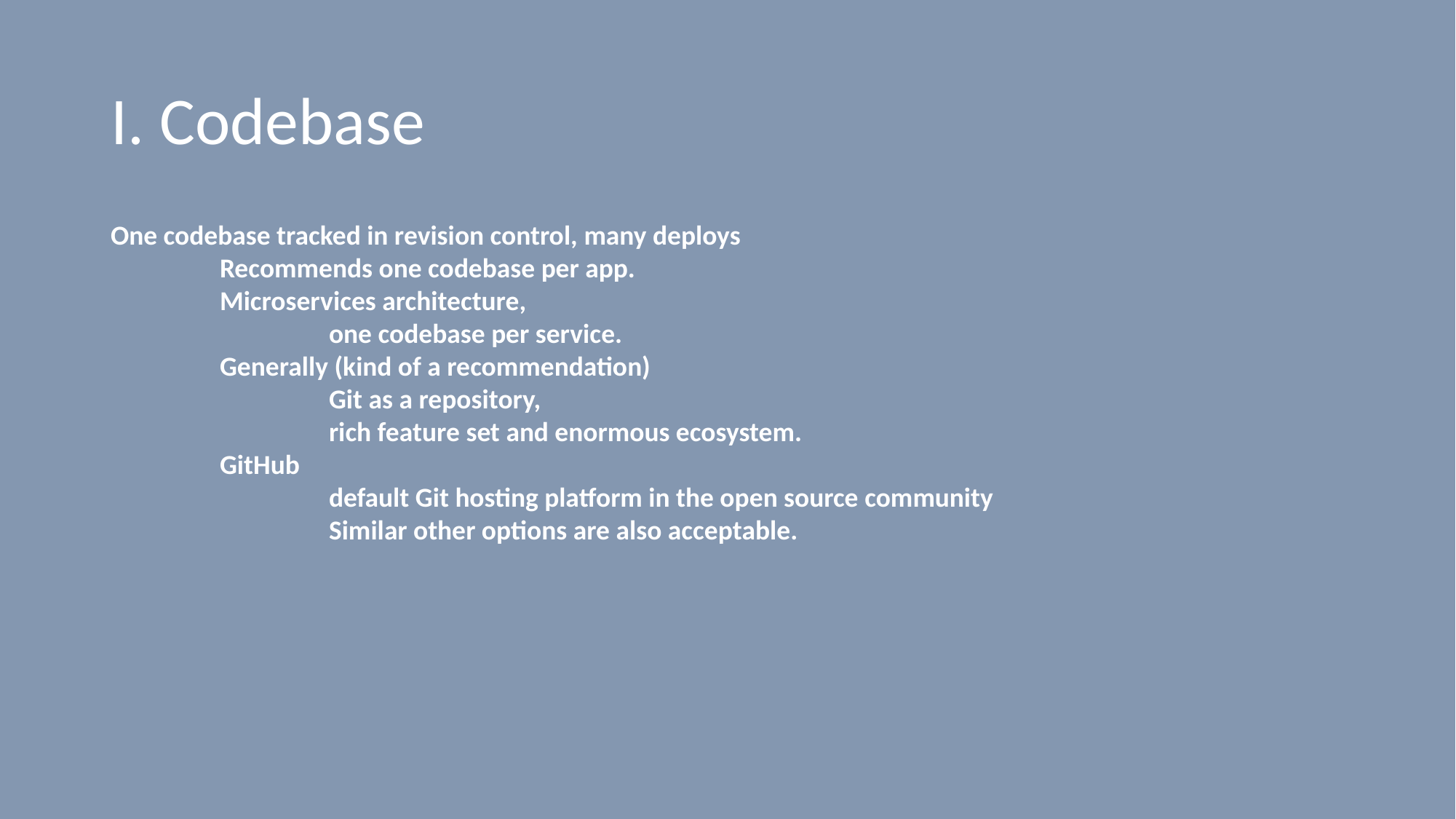

# I. Codebase
One codebase tracked in revision control, many deploys
	Recommends one codebase per app.
	Microservices architecture,
		one codebase per service.
	Generally (kind of a recommendation)
		Git as a repository,
		rich feature set and enormous ecosystem.
	GitHub
		default Git hosting platform in the open source community
		Similar other options are also acceptable.